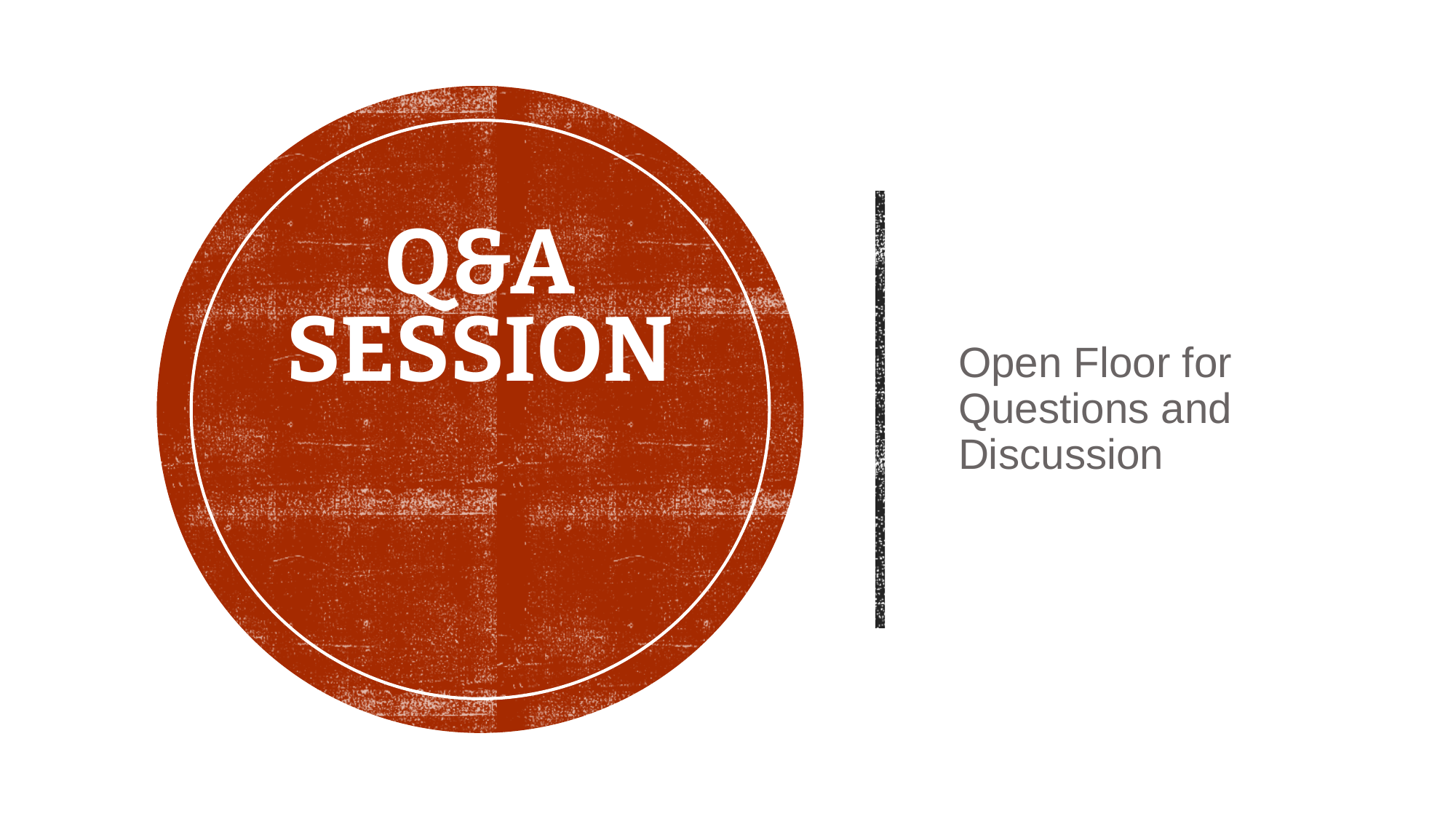

# Q&A Session
Open Floor for Questions and Discussion